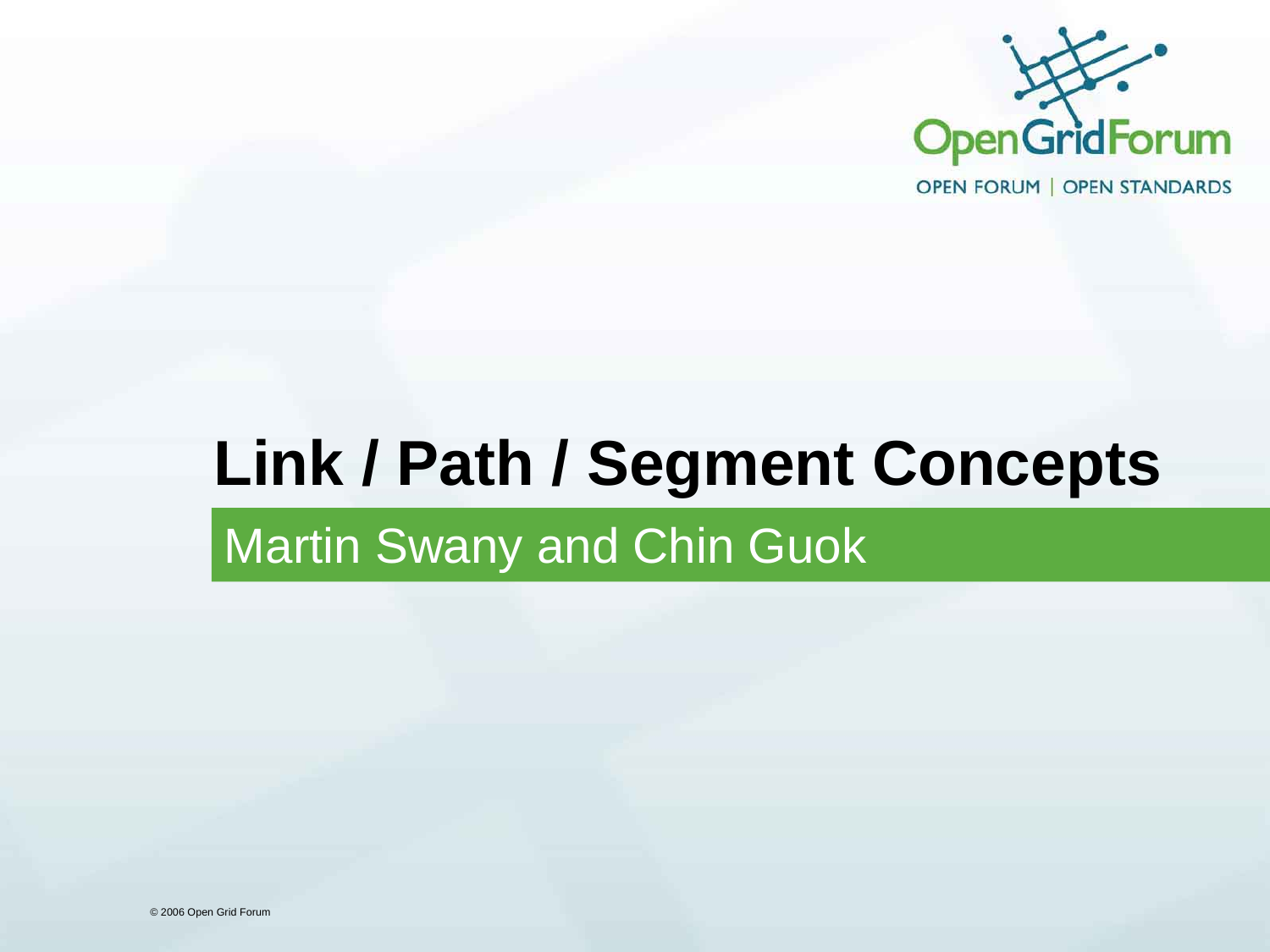

# Link / Path / Segment Concepts
Martin Swany and Chin Guok